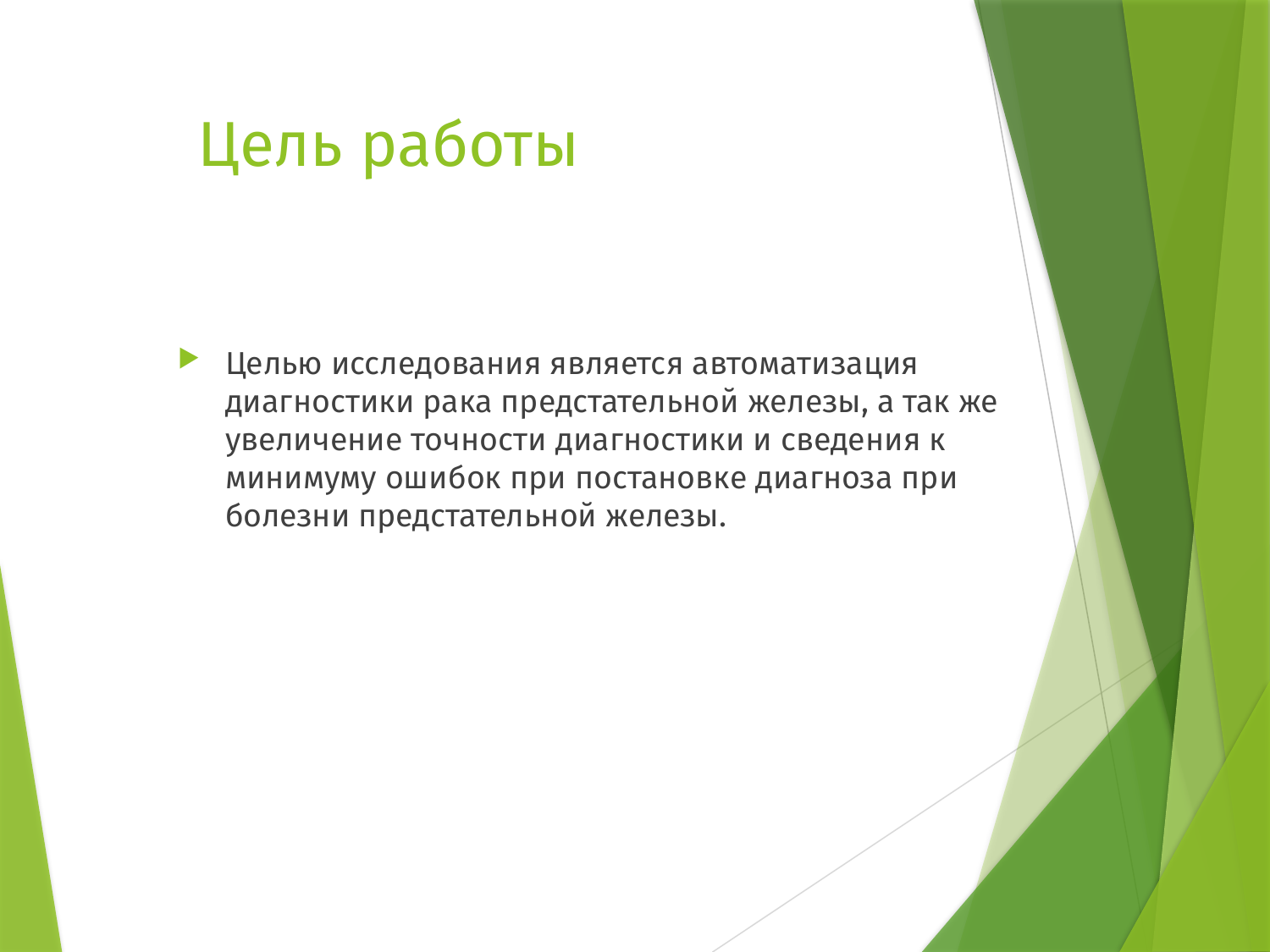

# Цель работы
Целью исследования является автоматизация диагностики рака предстательной железы, а так же увеличение точности диагностики и сведения к минимуму ошибок при постановке диагноза при болезни предстательной железы.